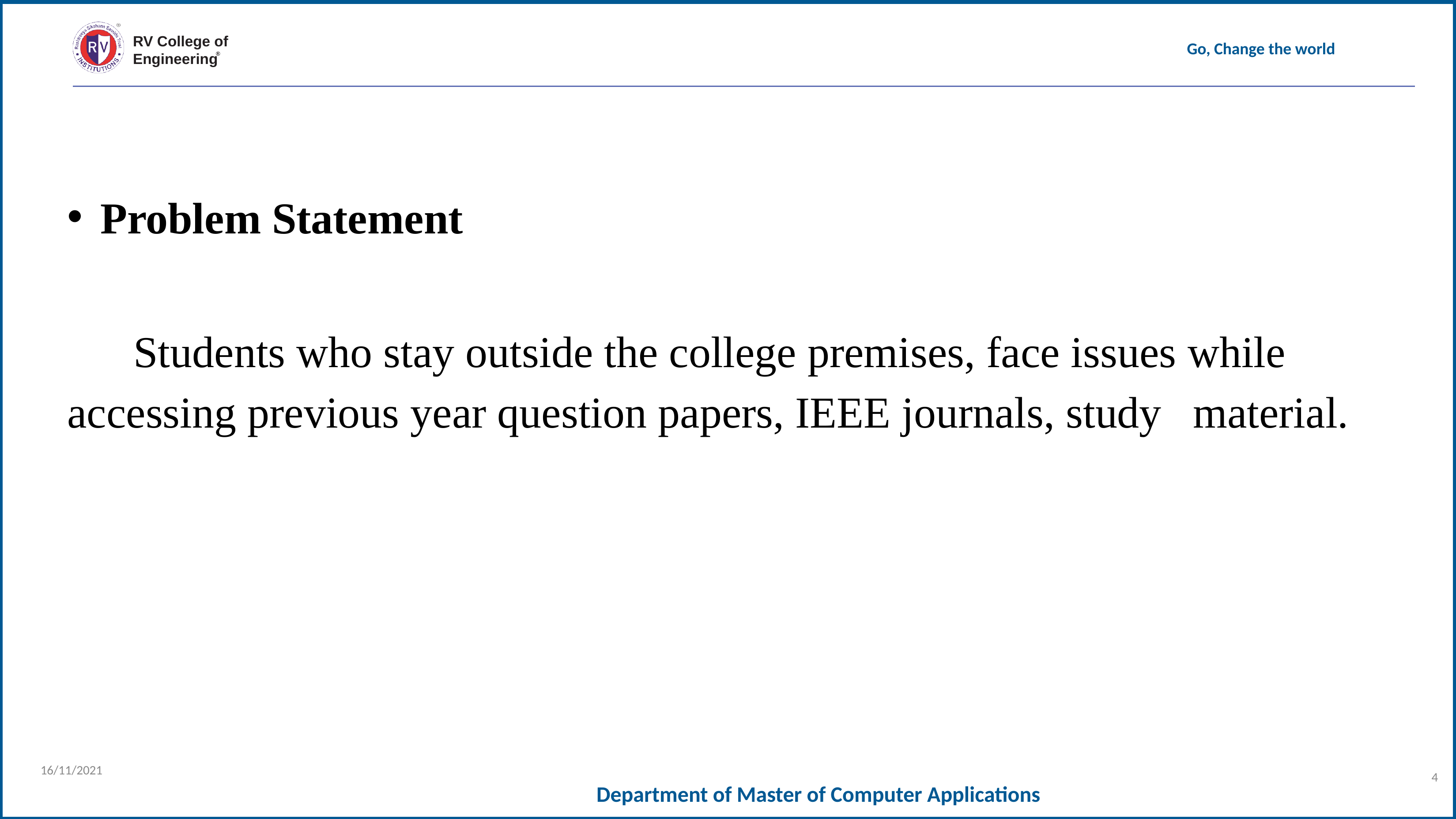

Problem Statement

	Students who stay outside the college premises, face issues while 	accessing previous year question papers, IEEE journals, study 	material.
16/11/2021
4